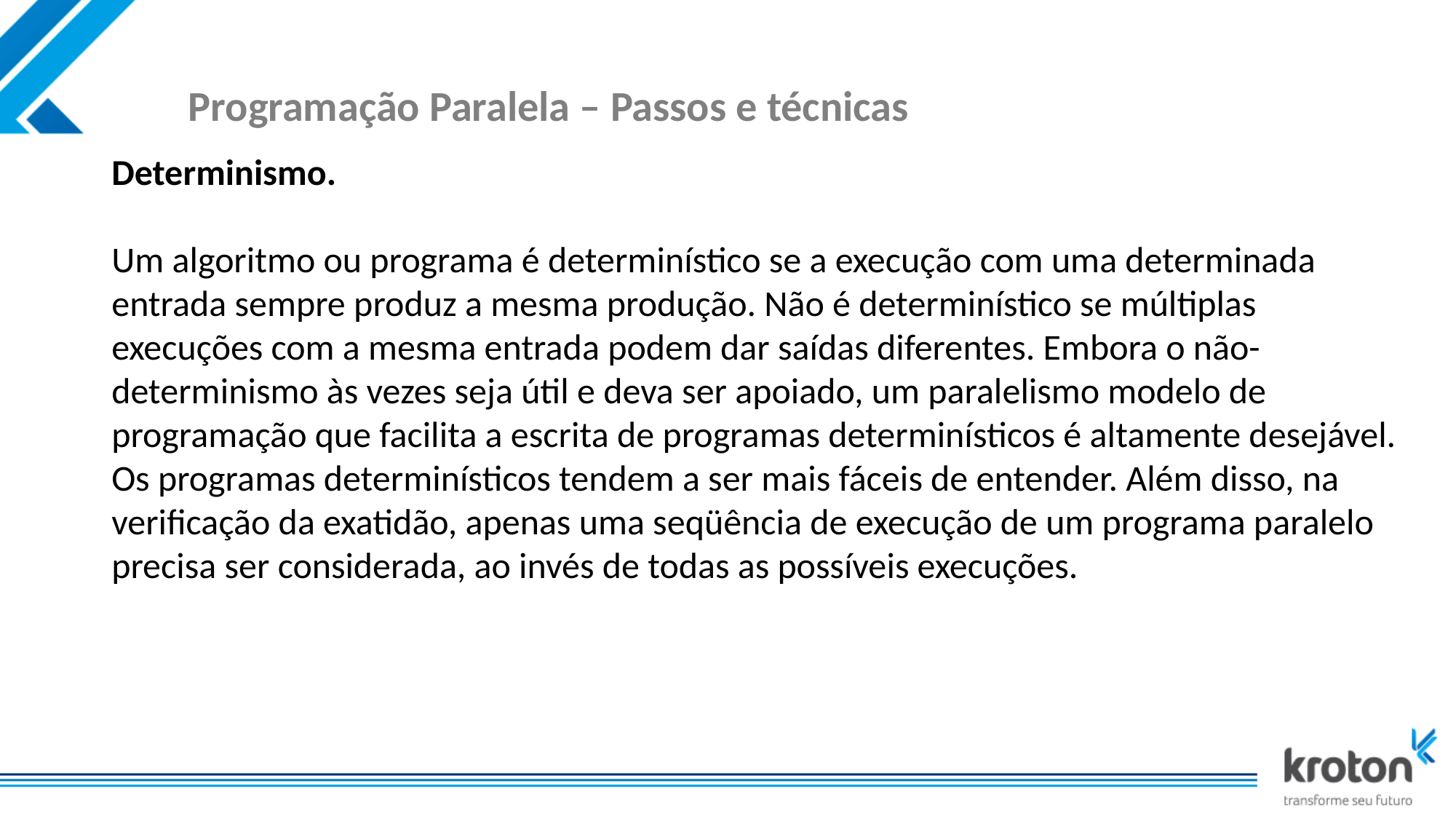

# Programação Paralela – Passos e técnicas
Determinismo.

Um algoritmo ou programa é determinístico se a execução com uma determinada entrada sempre produz a mesma produção. Não é determinístico se múltiplas execuções com a mesma entrada podem dar saídas diferentes. Embora o não-determinismo às vezes seja útil e deva ser apoiado, um paralelismo modelo de programação que facilita a escrita de programas determinísticos é altamente desejável.
Os programas determinísticos tendem a ser mais fáceis de entender. Além disso, na verificação da exatidão, apenas uma seqüência de execução de um programa paralelo precisa ser considerada, ao invés de todas as possíveis execuções.